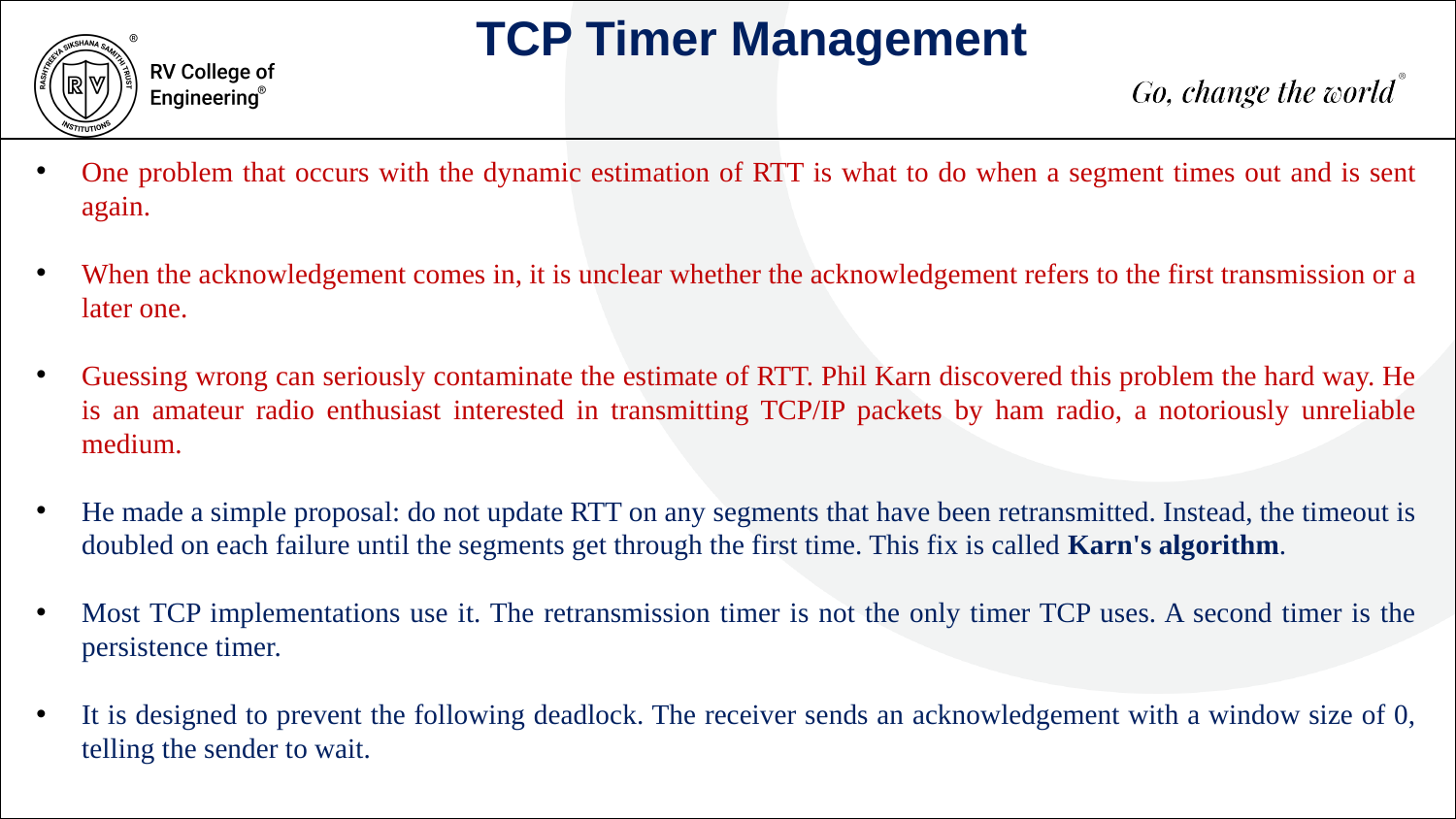

TCP Timer Management

One problem that occurs with the dynamic estimation of RTT is what to do when a segment times out and is sent again.

When the acknowledgement comes in, it is unclear whether the acknowledgement refers to the first transmission or a later one.

Guessing wrong can seriously contaminate the estimate of RTT. Phil Karn discovered this problem the hard way. He is an amateur radio enthusiast interested in transmitting TCP/IP packets by ham radio, a notoriously unreliable medium.

He made a simple proposal: do not update RTT on any segments that have been retransmitted. Instead, the timeout is doubled on each failure until the segments get through the first time. This fix is called Karn's algorithm.

Most TCP implementations use it. The retransmission timer is not the only timer TCP uses. A second timer is the persistence timer.

It is designed to prevent the following deadlock. The receiver sends an acknowledgement with a window size of 0, telling the sender to wait.